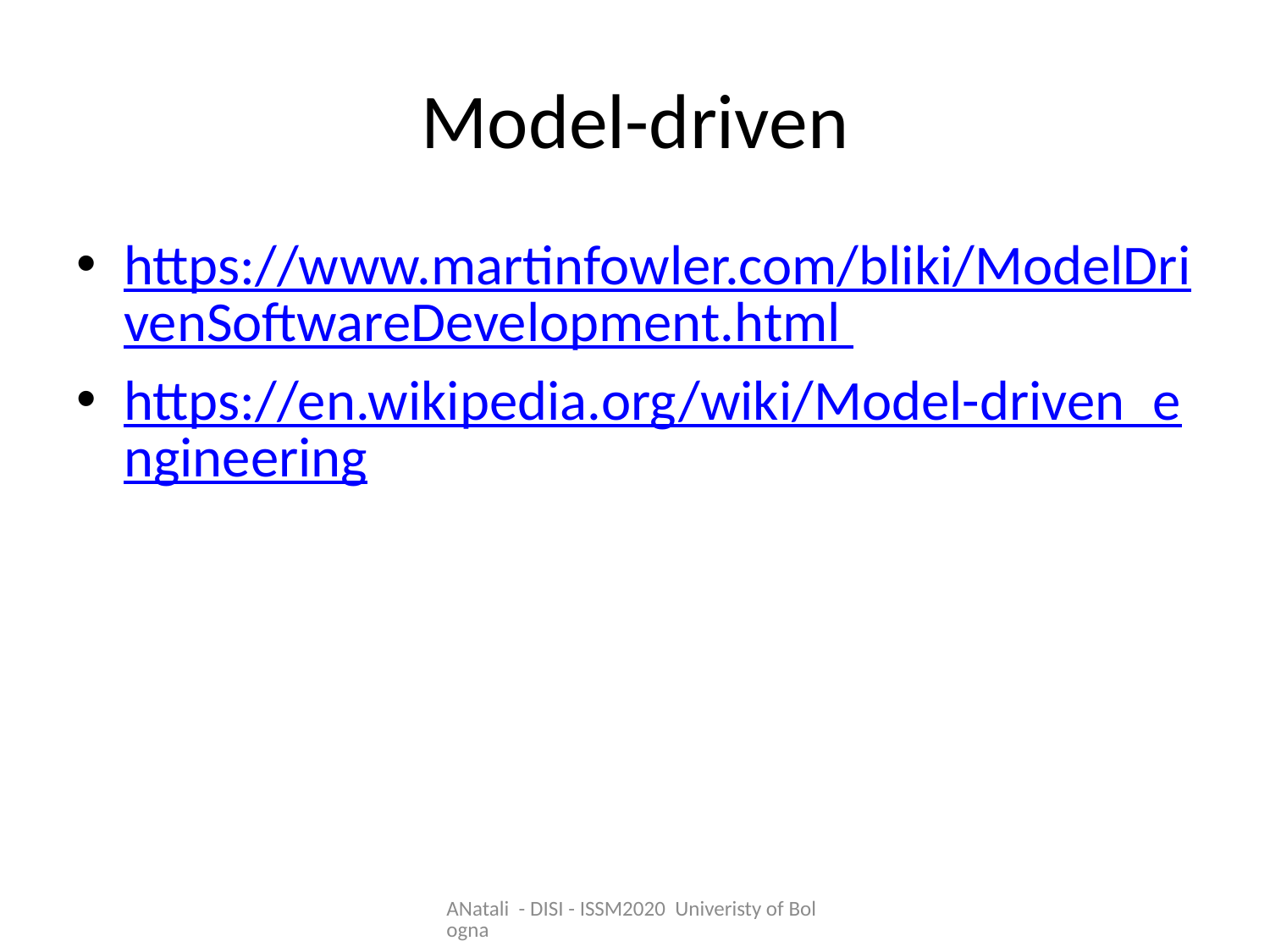

# Model-driven
https://www.martinfowler.com/bliki/ModelDrivenSoftwareDevelopment.html
https://en.wikipedia.org/wiki/Model-driven_engineering
ANatali  - DISI - ISSM2020  Univeristy of Bologna